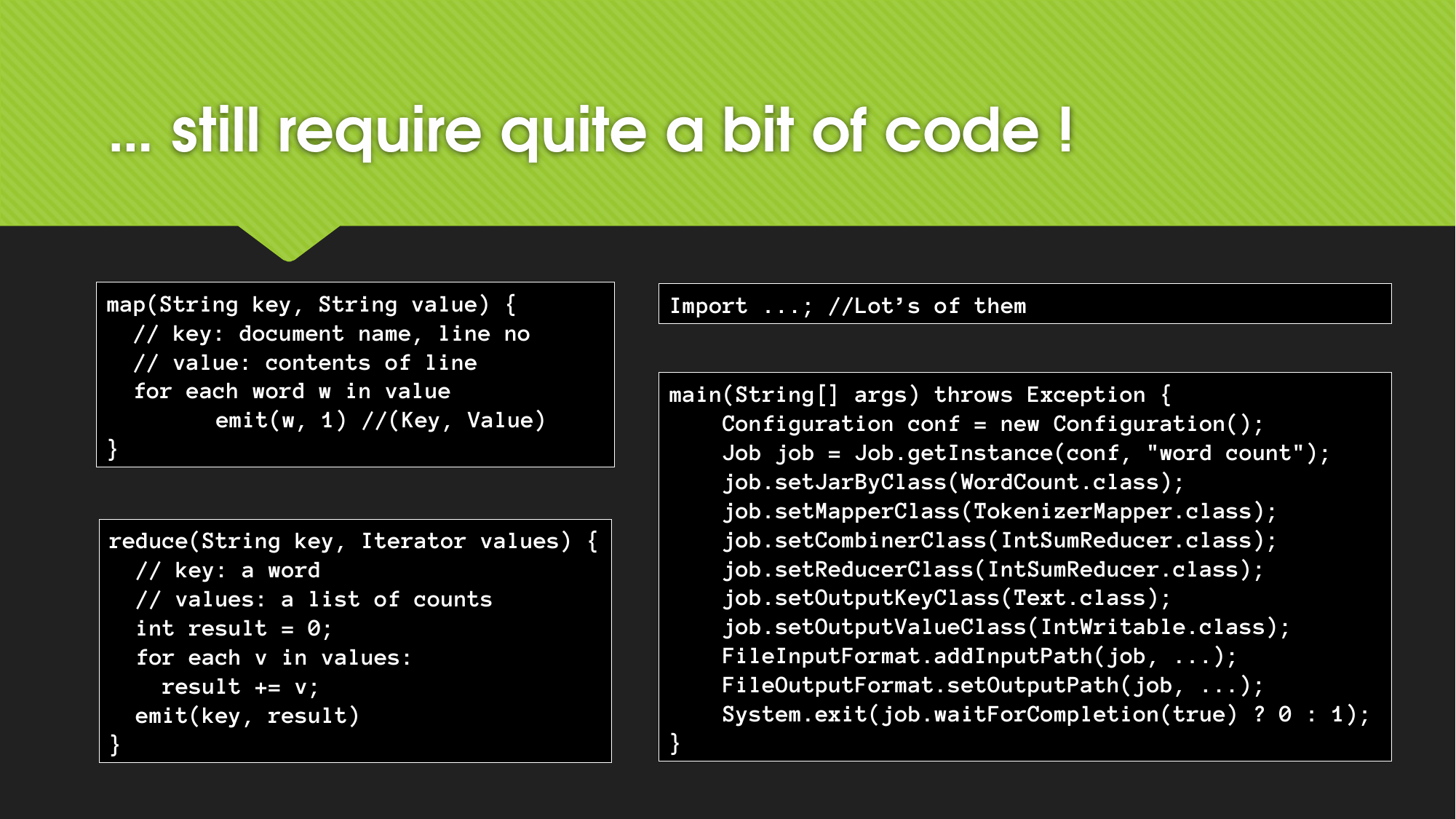

# … still require quite a bit of code !
map(String key, String value) {
  // key: document name, line no
  // value: contents of line
  for each word w in value
	emit(w, 1) //(Key, Value)
}
Import ...; //Lot’s of them
main(String[] args) throws Exception {
    Configuration conf = new Configuration();
    Job job = Job.getInstance(conf, "word count");
    job.setJarByClass(WordCount.class);
    job.setMapperClass(TokenizerMapper.class);
    job.setCombinerClass(IntSumReducer.class);
    job.setReducerClass(IntSumReducer.class);
    job.setOutputKeyClass(Text.class);
    job.setOutputValueClass(IntWritable.class);
    FileInputFormat.addInputPath(job, ...);
    FileOutputFormat.setOutputPath(job, ...);
    System.exit(job.waitForCompletion(true) ? 0 : 1);
}
reduce(String key, Iterator values) {
  // key: a word
  // values: a list of counts
  int result = 0;
  for each v in values:
    result += v;
  emit(key, result)
}